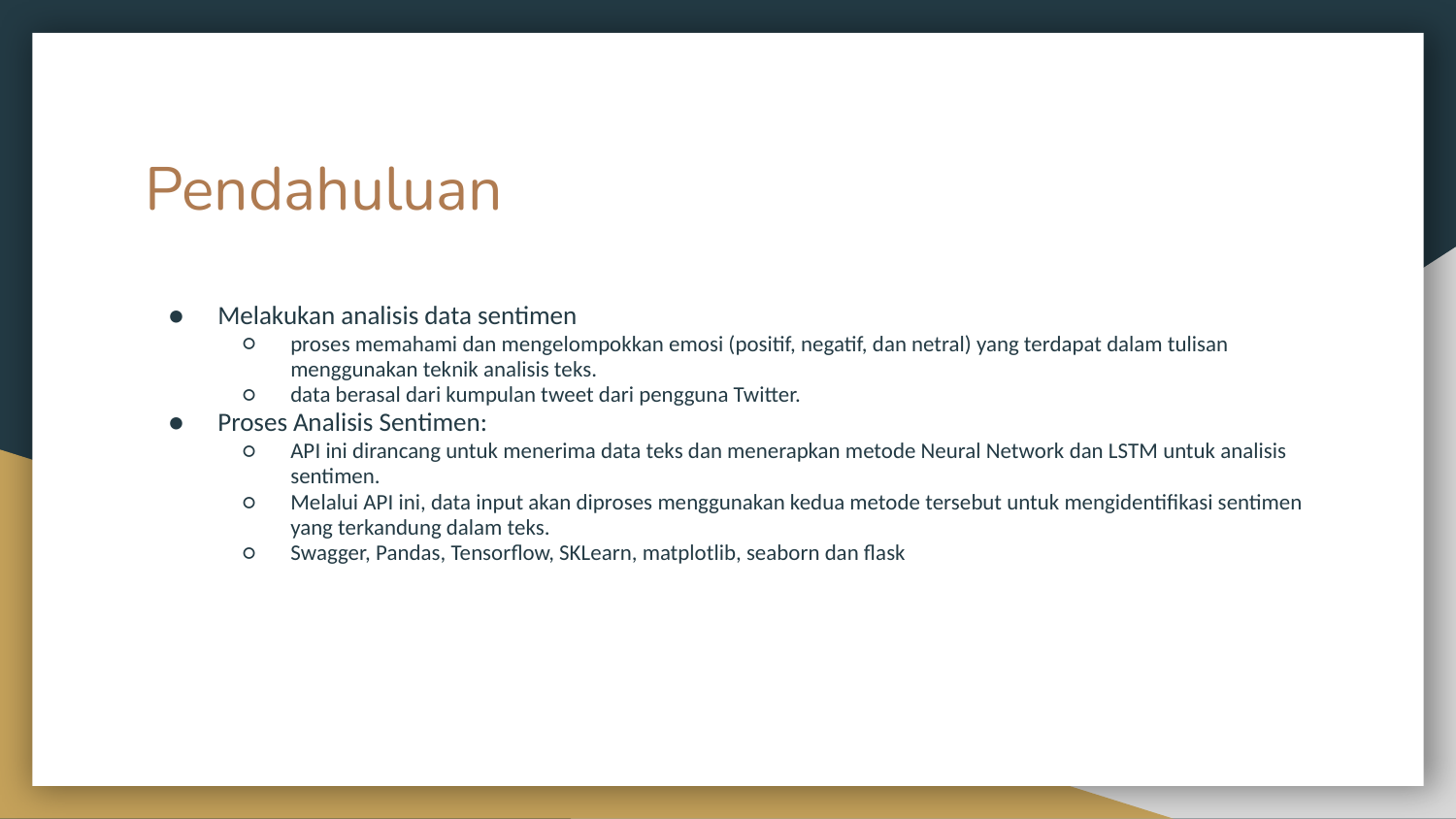

# Pendahuluan
Melakukan analisis data sentimen
proses memahami dan mengelompokkan emosi (positif, negatif, dan netral) yang terdapat dalam tulisan menggunakan teknik analisis teks.
data berasal dari kumpulan tweet dari pengguna Twitter.
Proses Analisis Sentimen:
API ini dirancang untuk menerima data teks dan menerapkan metode Neural Network dan LSTM untuk analisis sentimen.
Melalui API ini, data input akan diproses menggunakan kedua metode tersebut untuk mengidentifikasi sentimen yang terkandung dalam teks.
Swagger, Pandas, Tensorflow, SKLearn, matplotlib, seaborn dan flask